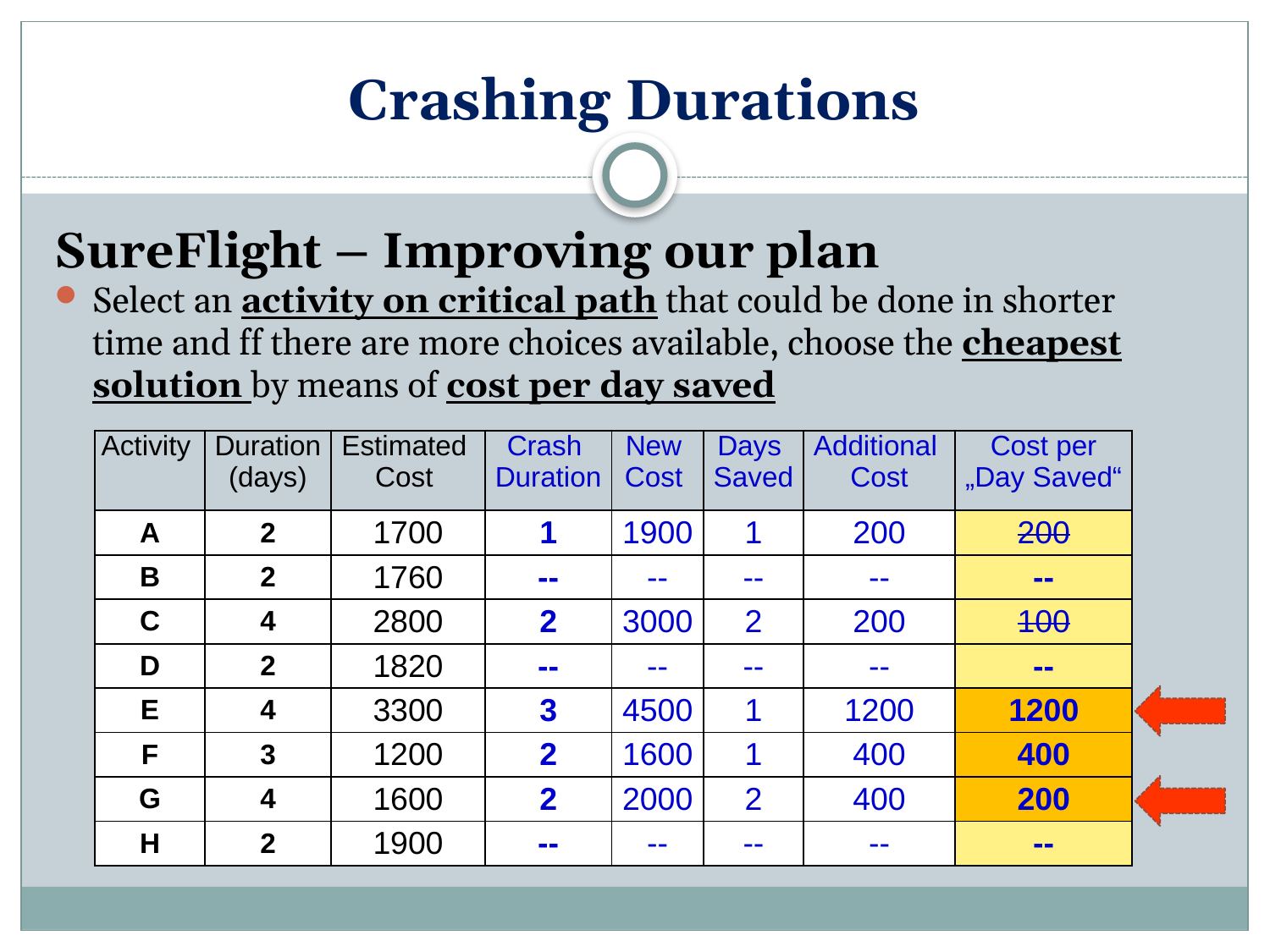

# Crashing Durations
SureFlight – Improving our plan
Select an activity on critical path that could be done in shorter time and ff there are more choices available, choose the cheapest solution by means of cost per day saved

| Activity | Duration (days) | Estimated Cost | Crash Duration | New Cost | Days Saved | Additional Cost | Cost per „Day Saved“ |
| --- | --- | --- | --- | --- | --- | --- | --- |
| A | 2 | 1700 | 1 | 1900 | 1 | 200 | 200 |
| B | 2 | 1760 | -- | -- | -- | -- | -- |
| C | 4 | 2800 | 2 | 3000 | 2 | 200 | 100 |
| D | 2 | 1820 | -- | -- | -- | -- | -- |
| E | 4 | 3300 | 3 | 4500 | 1 | 1200 | 1200 |
| F | 3 | 1200 | 2 | 1600 | 1 | 400 | 400 |
| G | 4 | 1600 | 2 | 2000 | 2 | 400 | 200 |
| H | 2 | 1900 | -- | -- | -- | -- | -- |